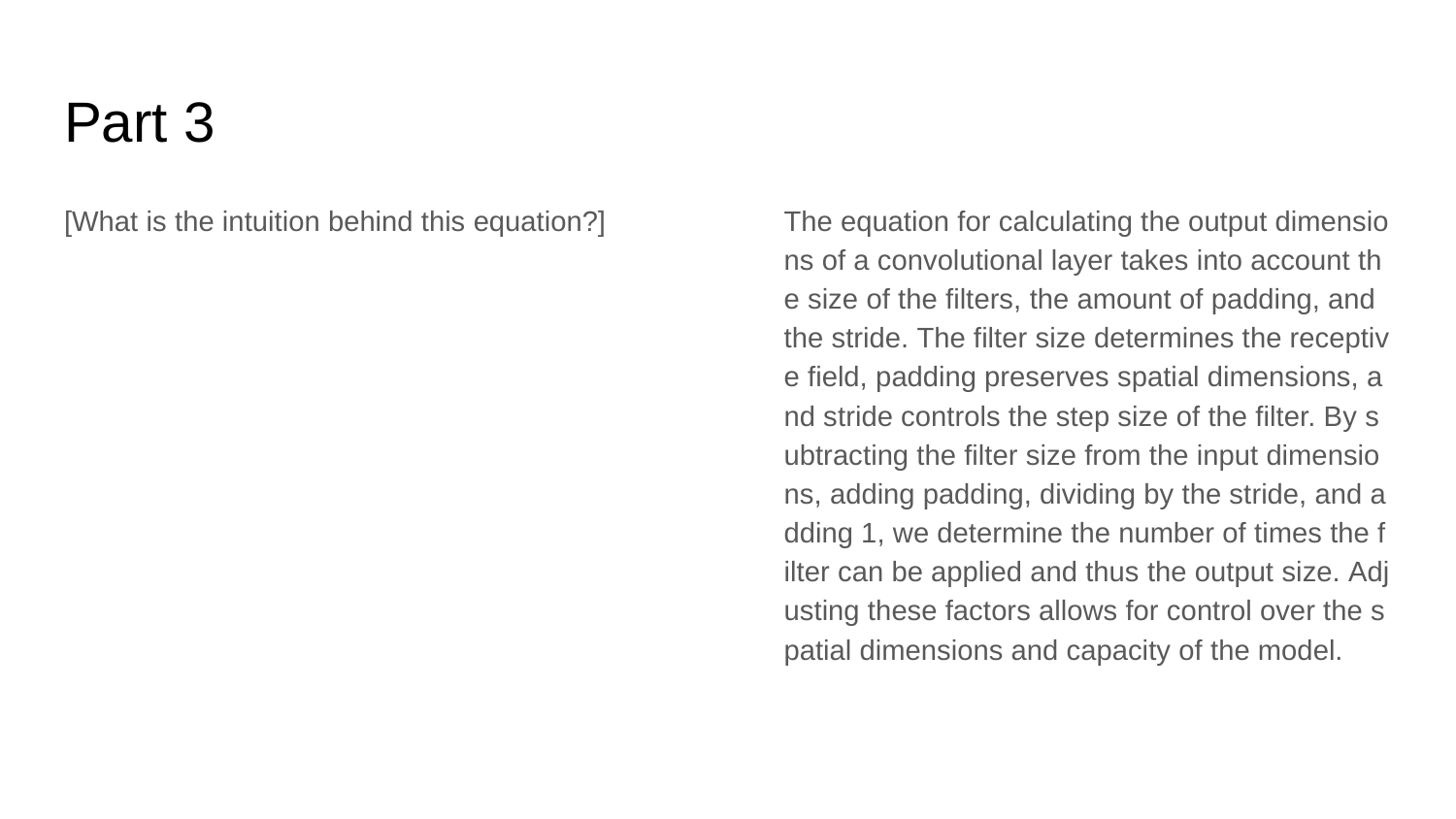

# Part 3
[What is the intuition behind this equation?]

The equation for calculating the output dimensions of a convolutional layer takes into account the size of the filters, the amount of padding, and the stride. The filter size determines the receptive field, padding preserves spatial dimensions, and stride controls the step size of the filter. By subtracting the filter size from the input dimensions, adding padding, dividing by the stride, and adding 1, we determine the number of times the filter can be applied and thus the output size. Adjusting these factors allows for control over the spatial dimensions and capacity of the model.